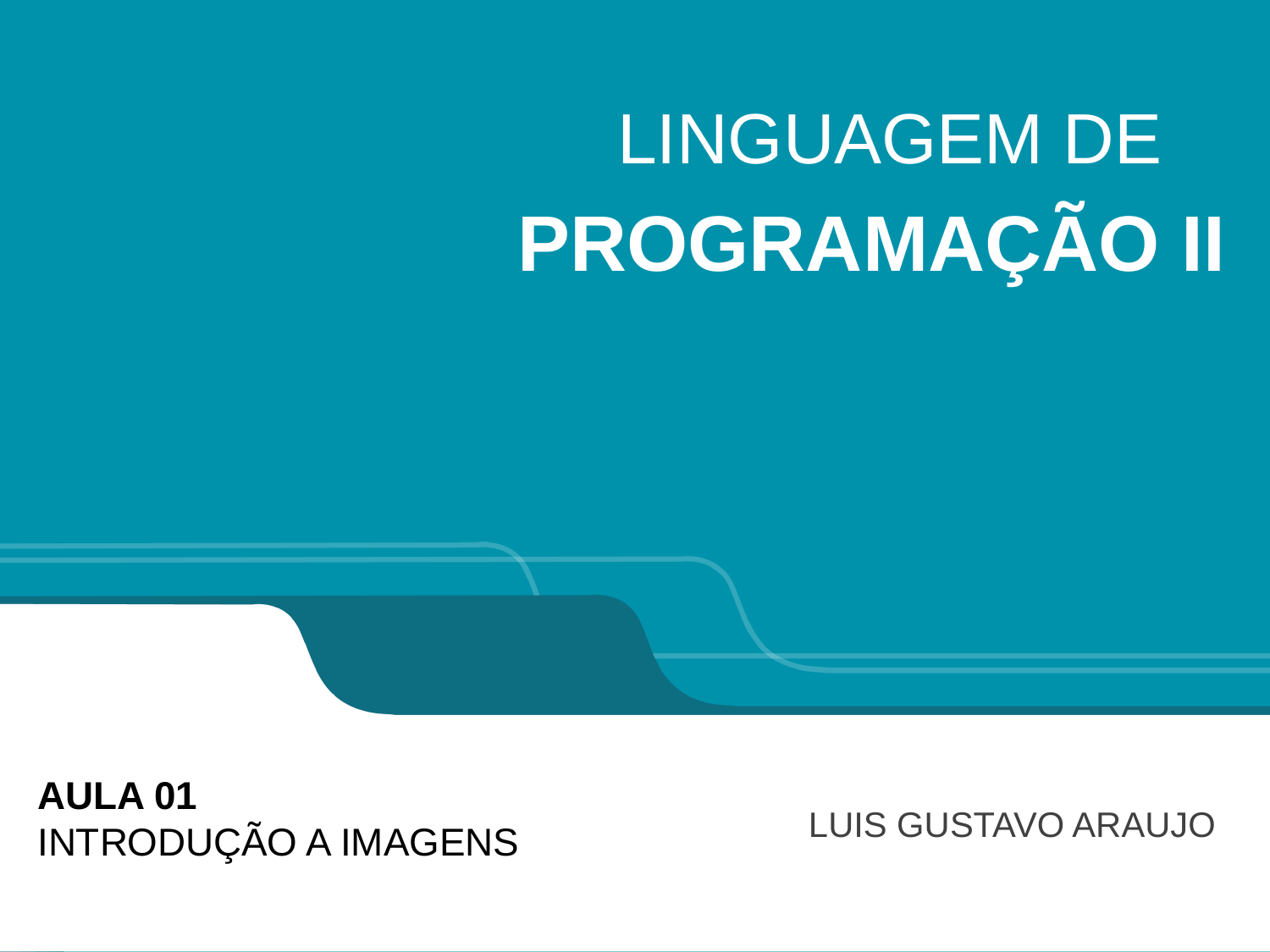

LINGUAGEM DE
PROGRAMAÇÃO II
# AULA 01 INTRODUÇÃO A IMAGENS
LUIS GUSTAVO ARAUJO